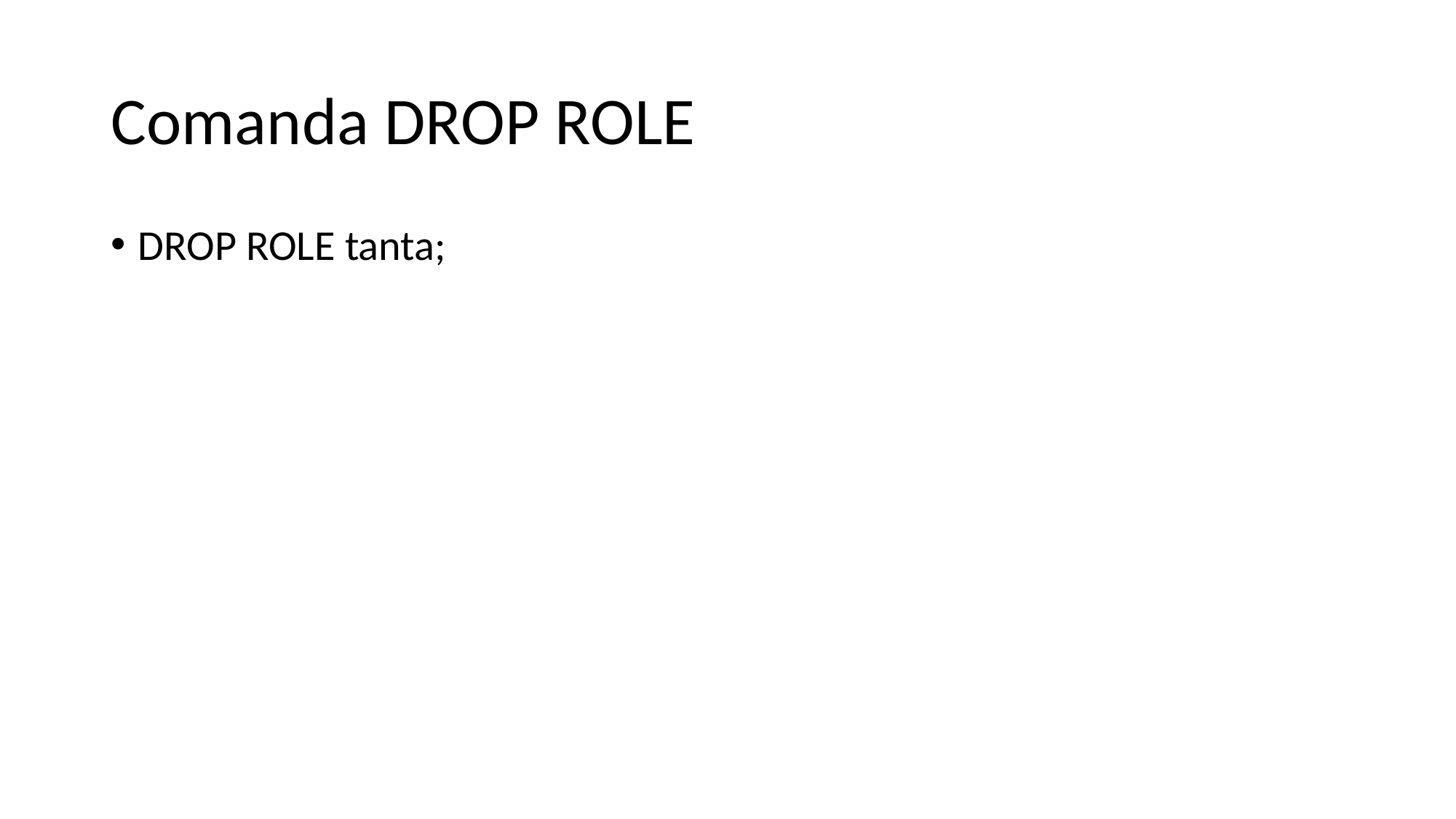

# Comanda DROP ROLE
DROP ROLE tanta;